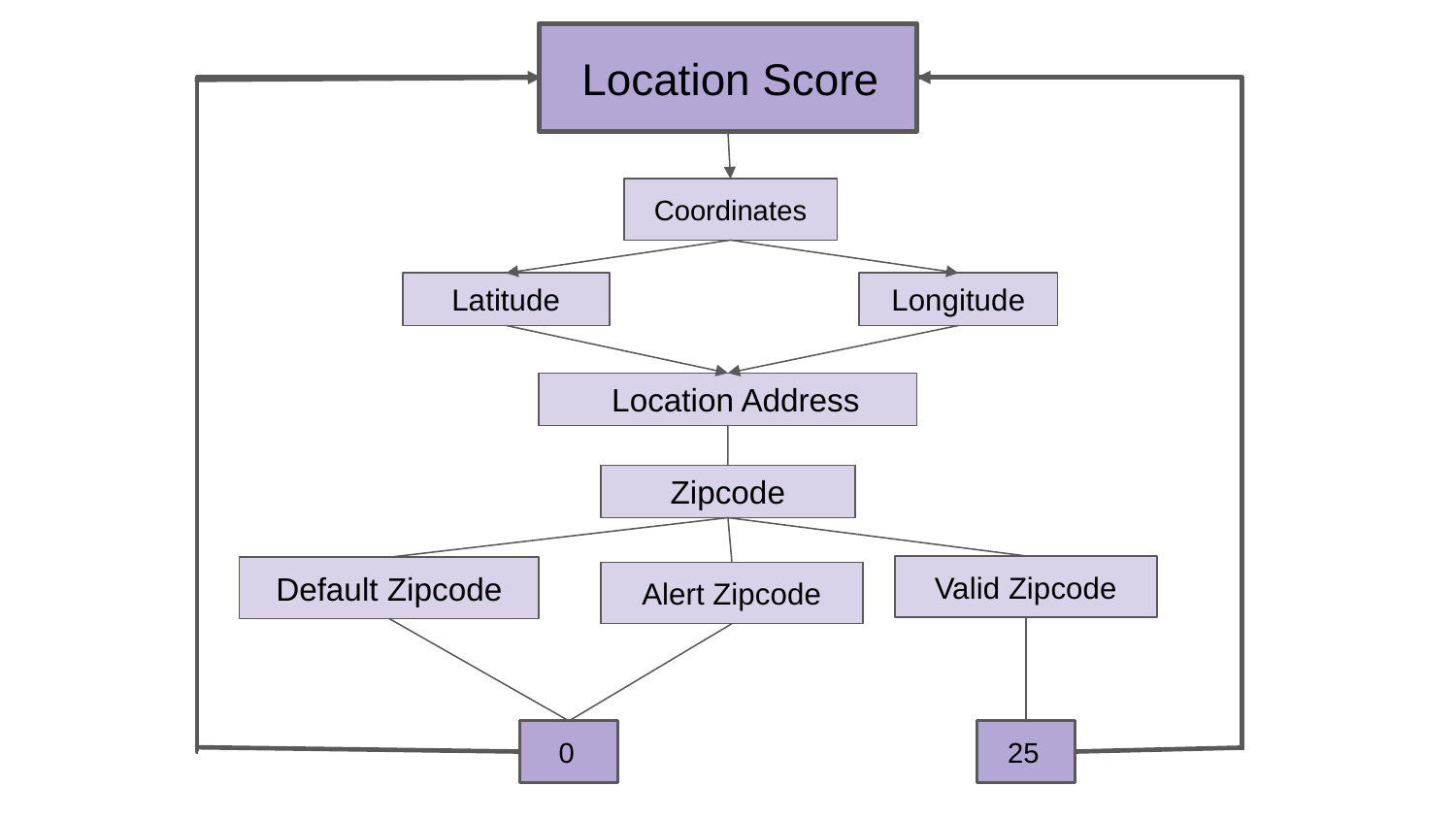

Location Score

Coordinates
Latitude
Longitude
  Location Address
Zipcode
Valid Zipcode
Default Zipcode
Alert Zipcode
   0
  25